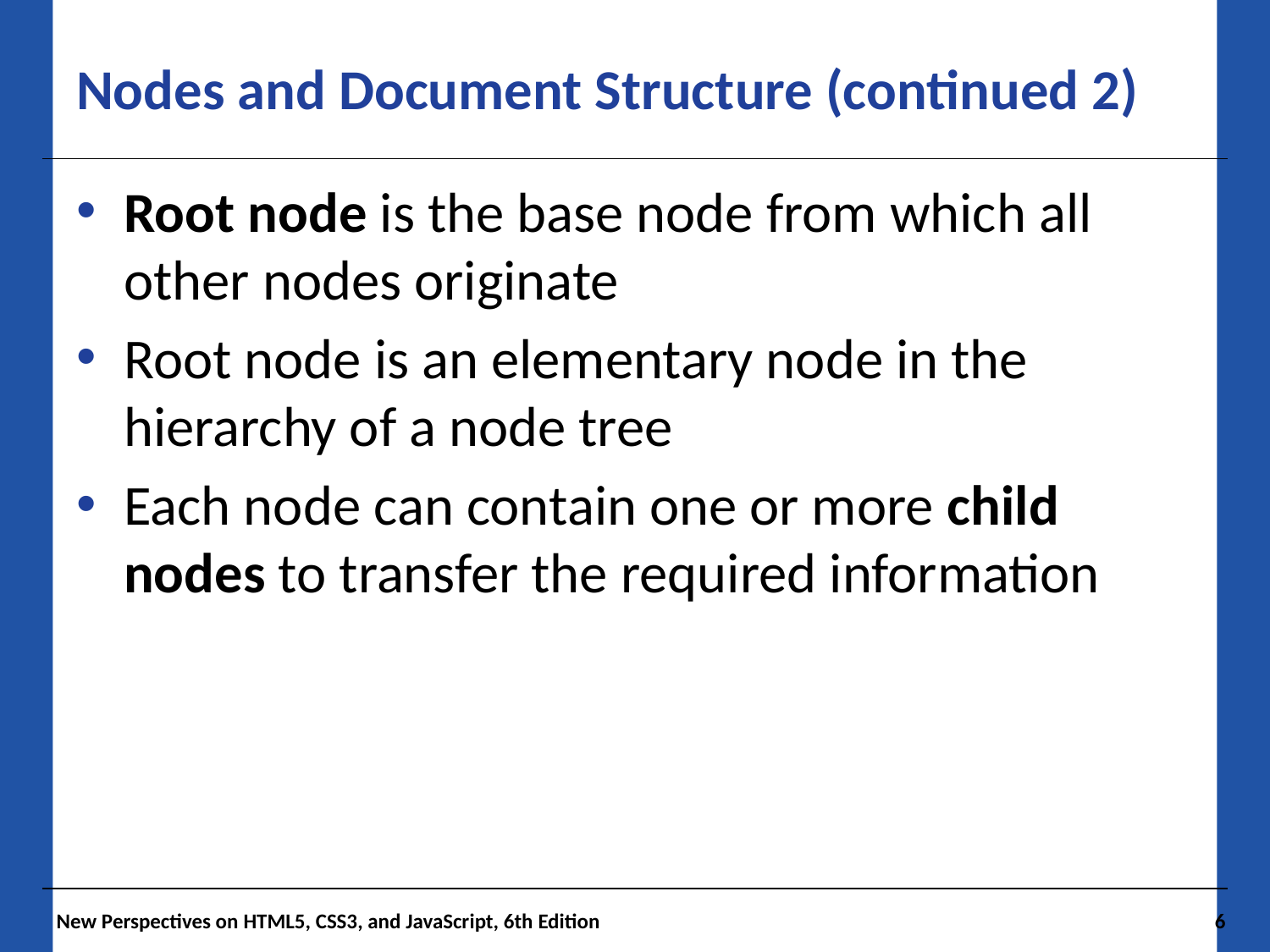

# Nodes and Document Structure (continued 2)
Root node is the base node from which all other nodes originate
Root node is an elementary node in the hierarchy of a node tree
Each node can contain one or more child nodes to transfer the required information

         New Perspectives on HTML5, CSS3, and JavaScript, 6th Edition
6